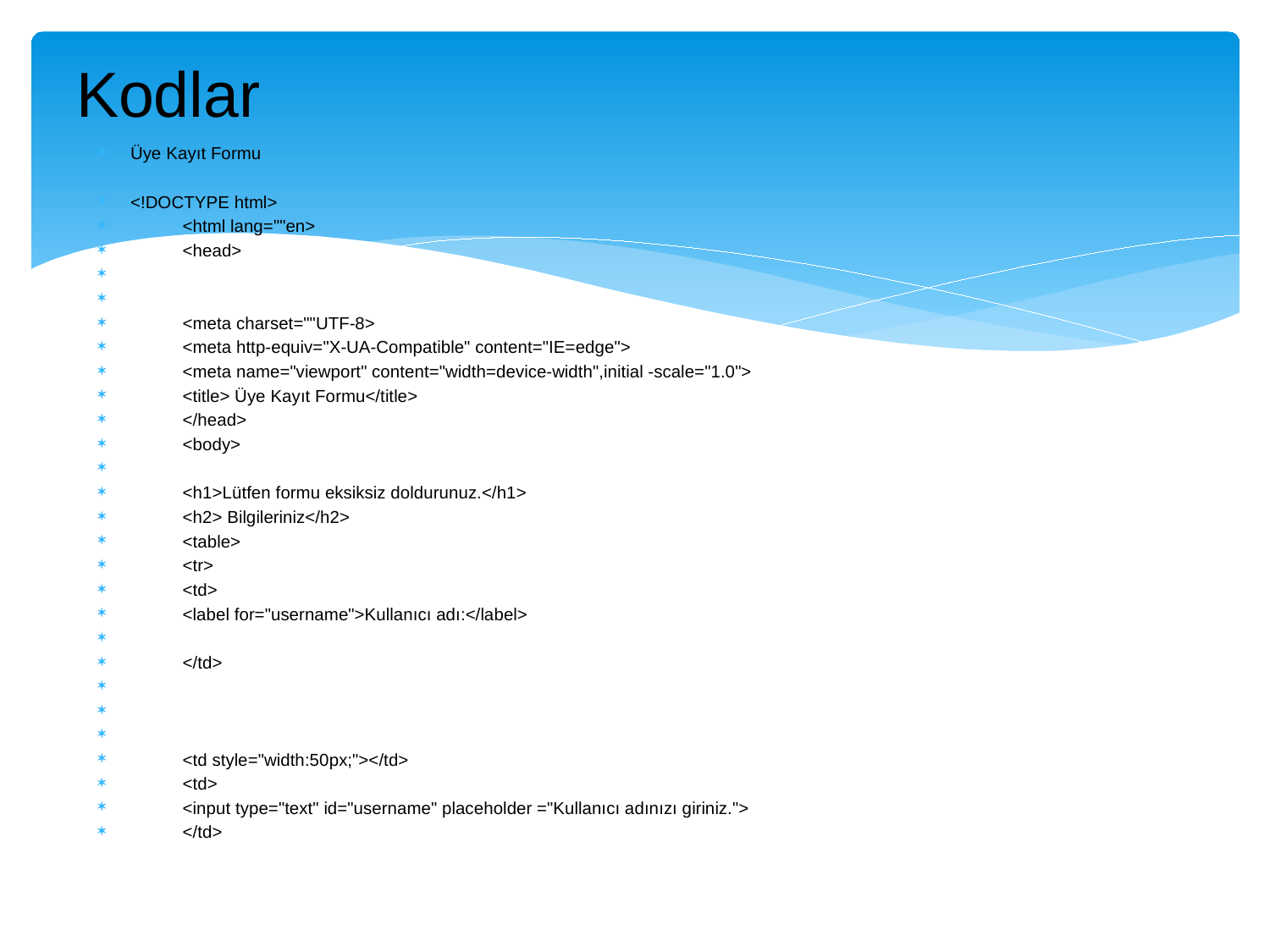

# Kodlar
Üye Kayıt Formu

<!DOCTYPE html>
	<html lang=""en>
	<head>

	<meta charset=""UTF-8>
	<meta http-equiv="X-UA-Compatible" content="IE=edge">
	<meta name="viewport" content="width=device-width",initial -scale="1.0">
	<title> Üye Kayıt Formu</title>
	</head>
	<body>

	<h1>Lütfen formu eksiksiz doldurunuz.</h1>
	<h2> Bilgileriniz</h2>
	<table>
	<tr>
	<td>
	<label for="username">Kullanıcı adı:</label>

	</td>

	<td style="width:50px;"></td>
	<td>
	<input type="text" id="username" placeholder ="Kullanıcı adınızı giriniz.">
	</td>